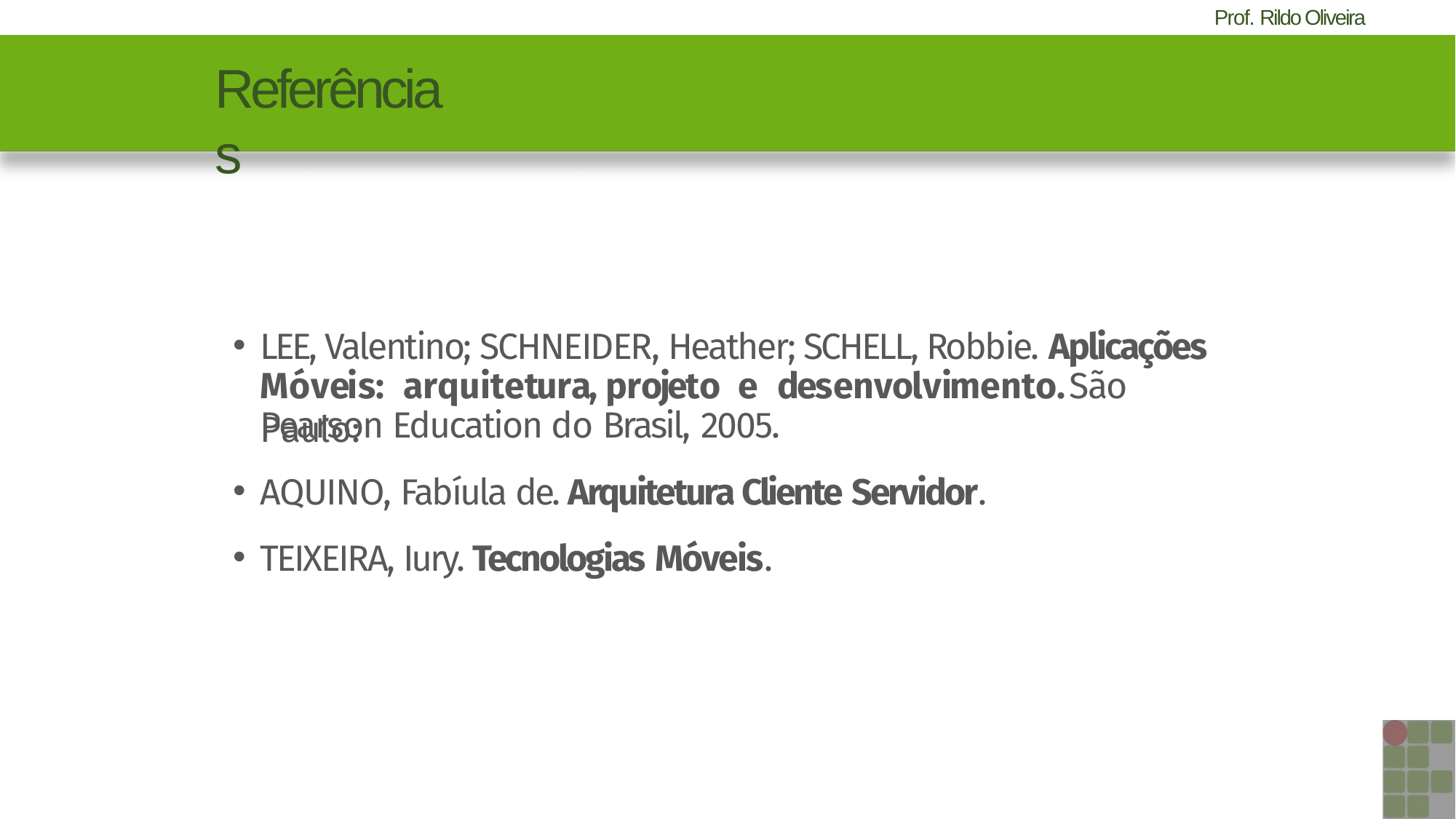

# Referências
LEE, Valentino; SCHNEIDER, Heather; SCHELL, Robbie. Aplicações
Móveis:	arquitetura,	projeto	e	desenvolvimento.	São	Paulo:
Pearson Education do Brasil, 2005.
AQUINO, Fabíula de. Arquitetura Cliente Servidor.
TEIXEIRA, Iury. Tecnologias Móveis.